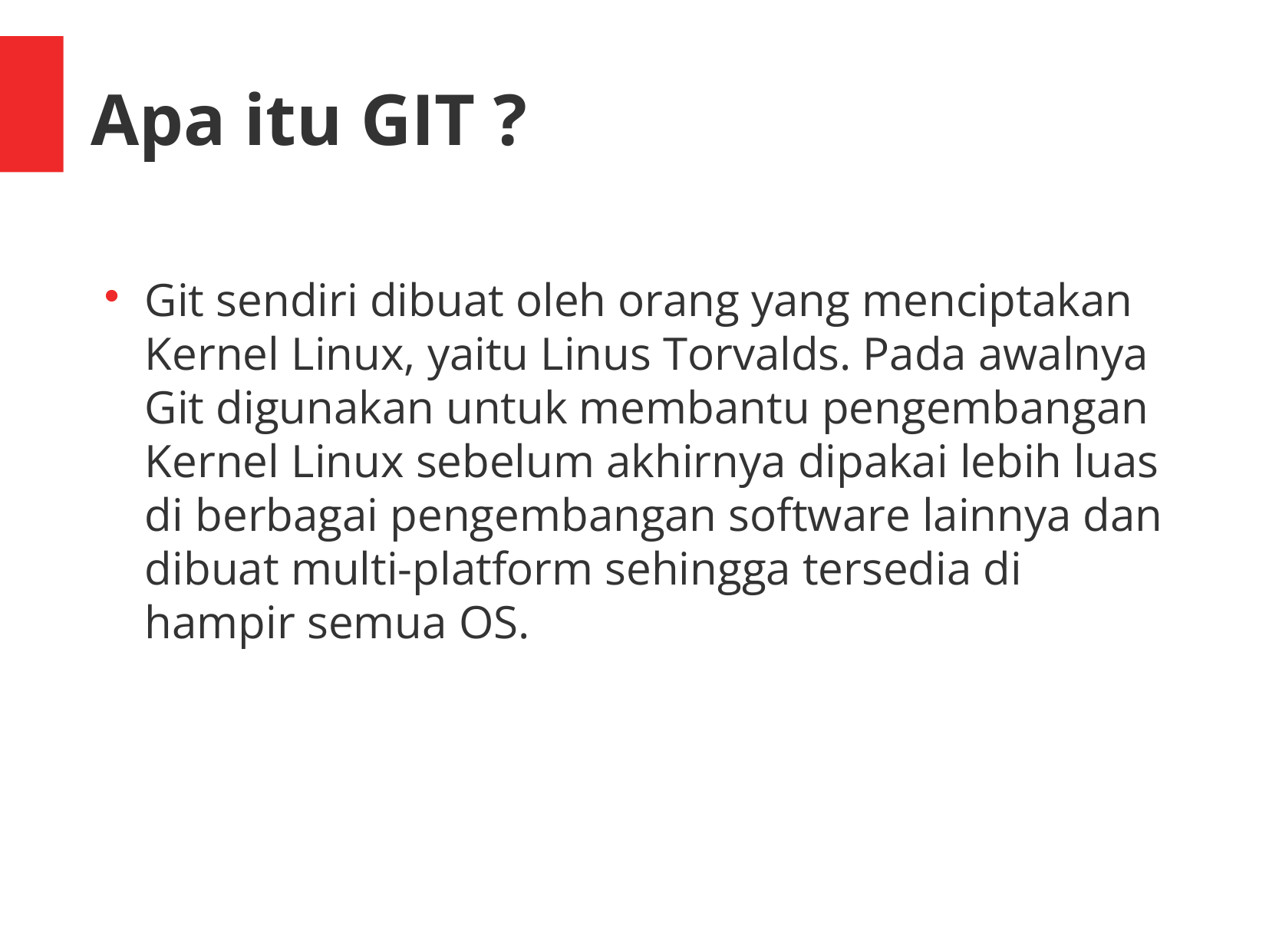

Apa itu GIT ?
Git sendiri dibuat oleh orang yang menciptakan Kernel Linux, yaitu Linus Torvalds. Pada awalnya Git digunakan untuk membantu pengembangan Kernel Linux sebelum akhirnya dipakai lebih luas di berbagai pengembangan software lainnya dan dibuat multi-platform sehingga tersedia di hampir semua OS.